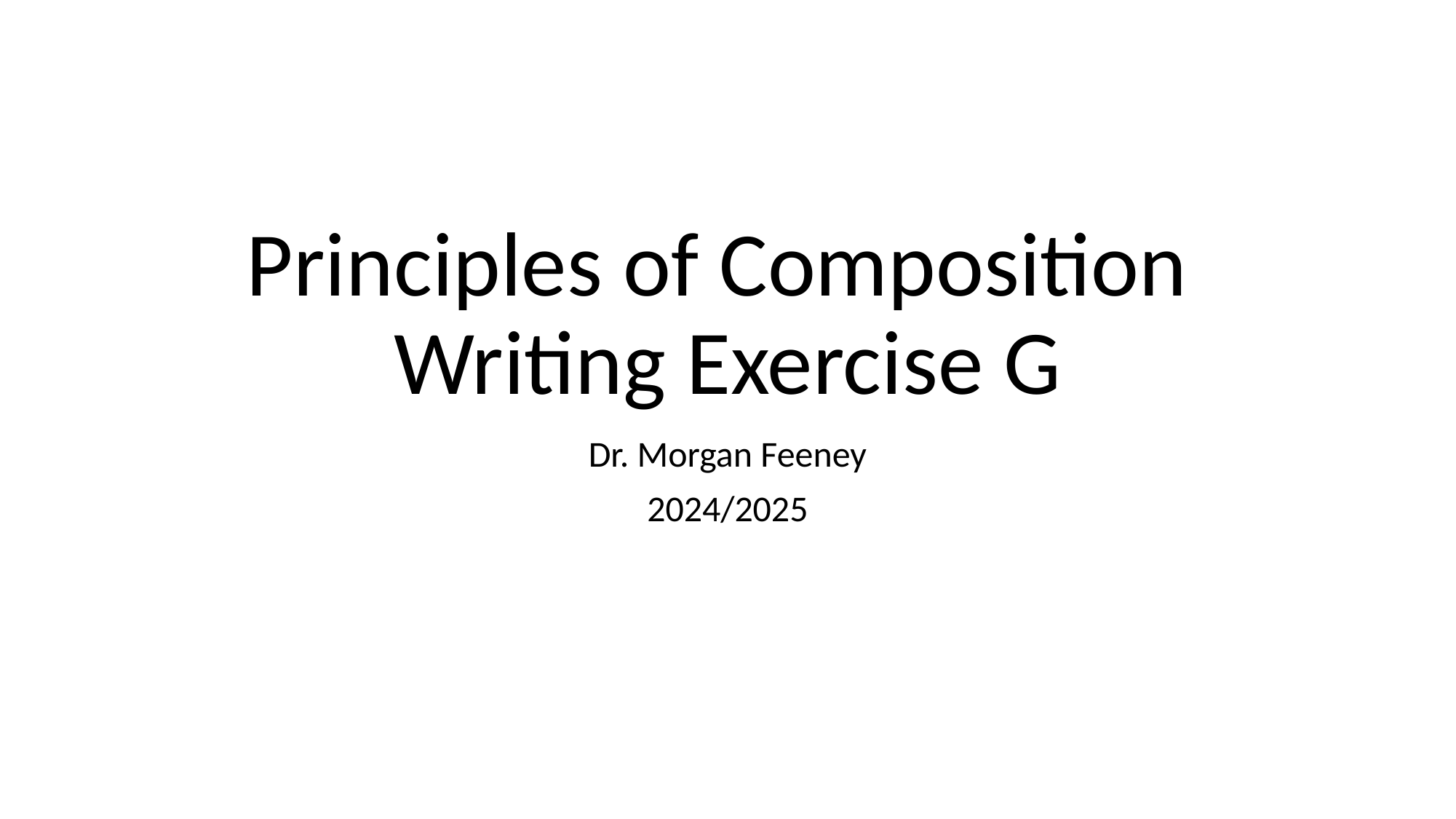

# Principles of Composition Writing Exercise G
Dr. Morgan Feeney
2024/2025